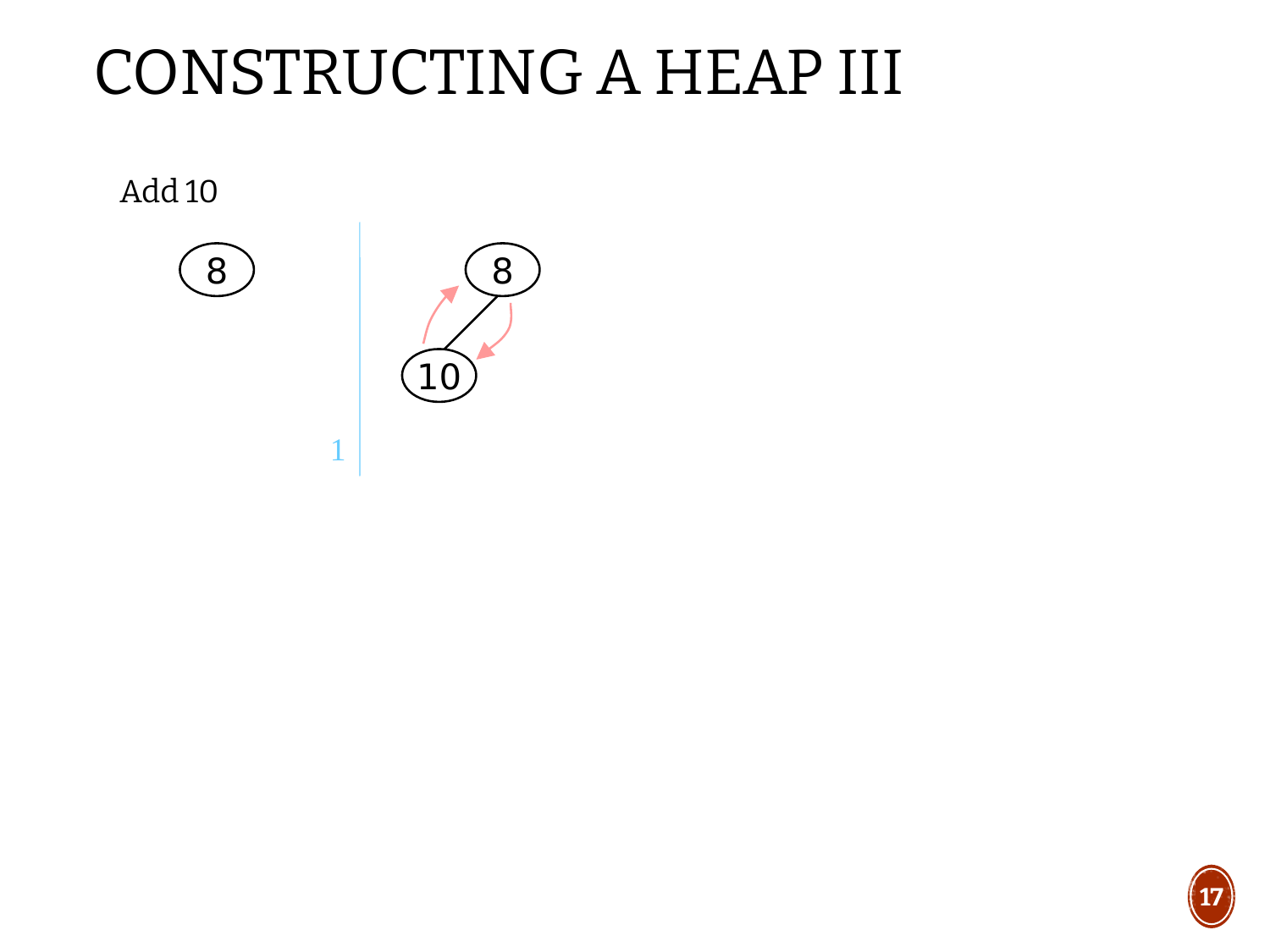

# Constructing a heap III
Add 10

8
8

10

1
17